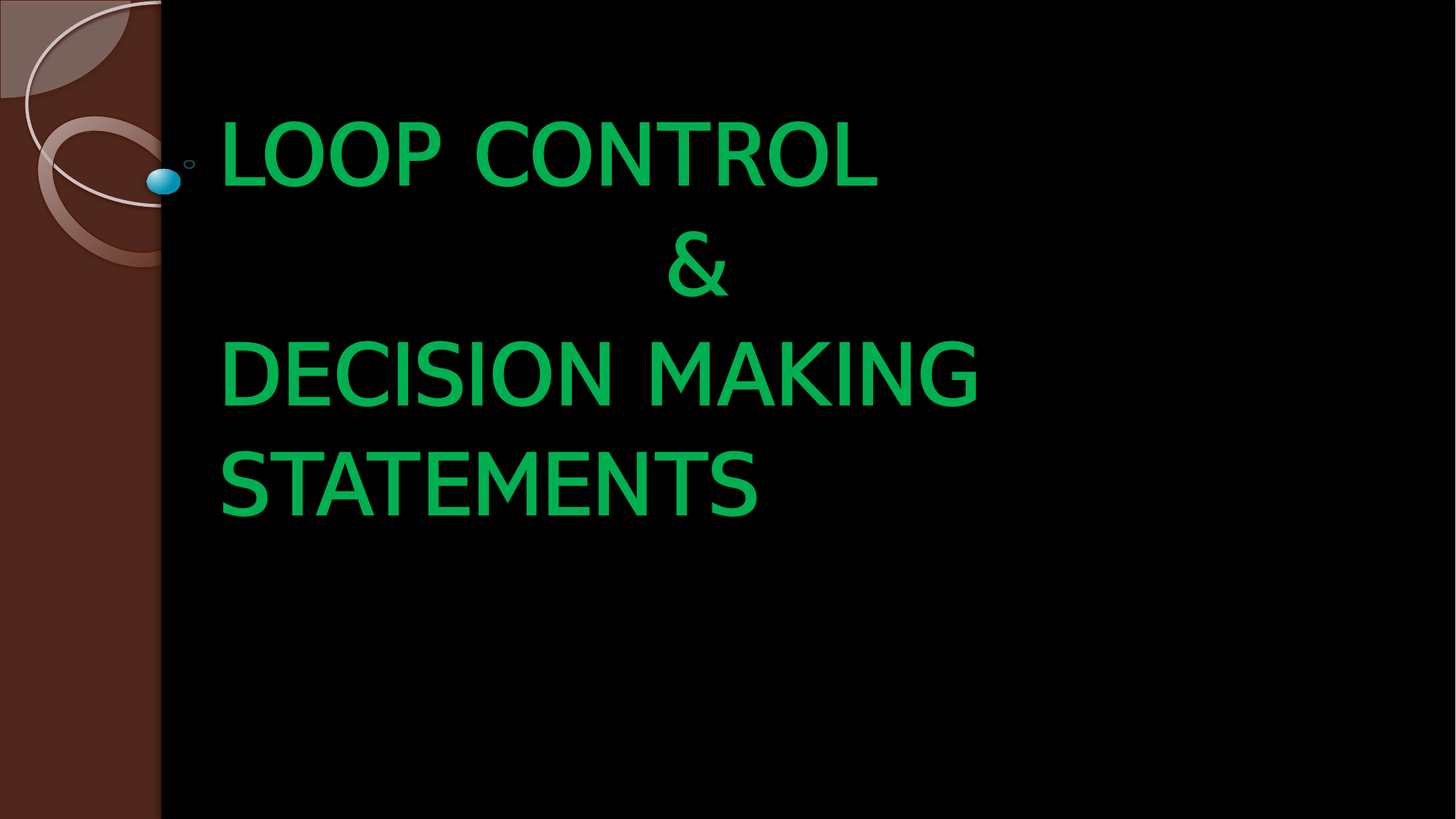

# LOOP CONTROL & DECISION MAKING STATEMENTS